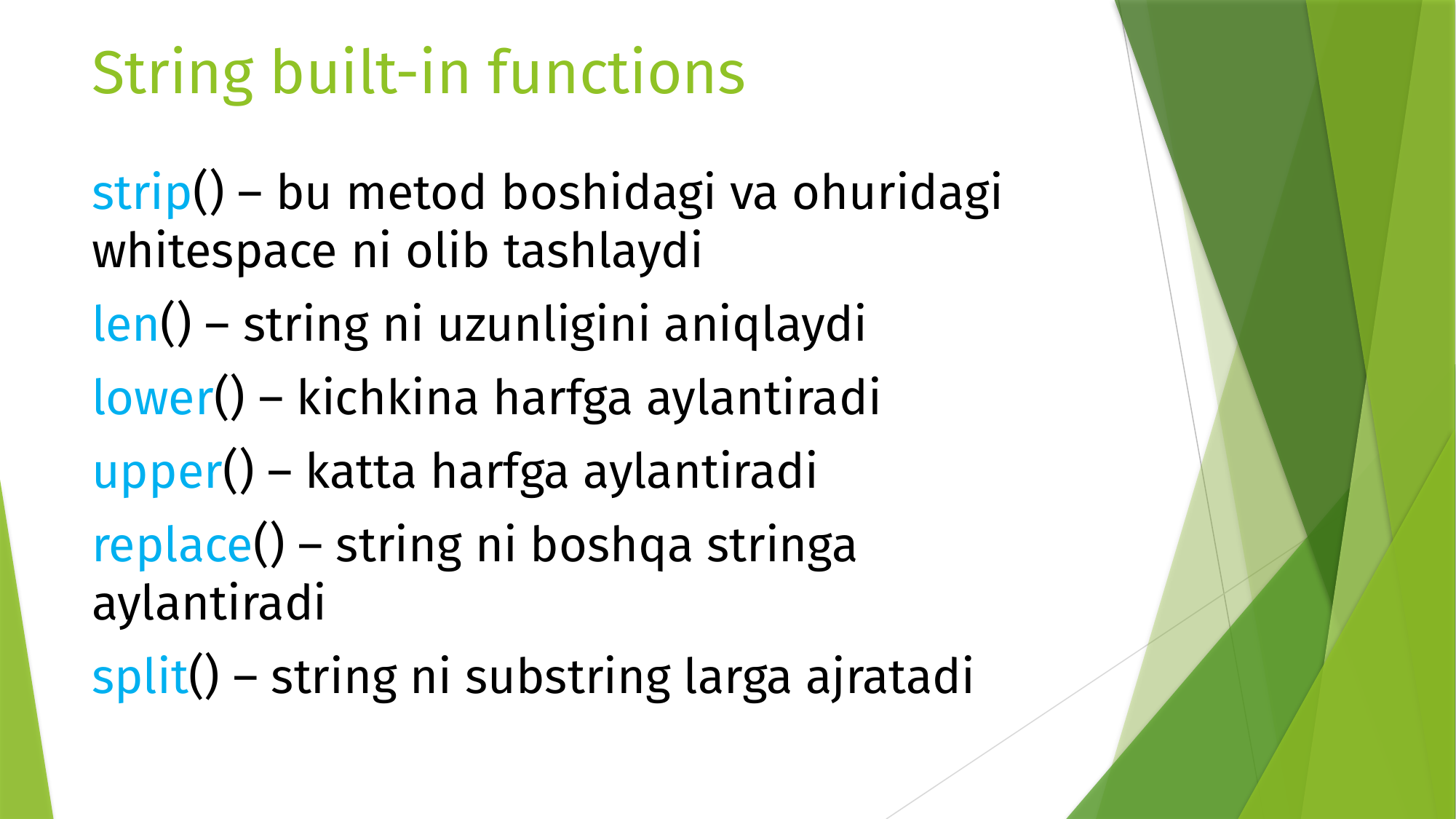

# String built-in functions
strip() – bu metod boshidagi va ohuridagi whitespace ni olib tashlaydi
len() – string ni uzunligini aniqlaydi
lower() – kichkina harfga aylantiradi
upper() – katta harfga aylantiradi
replace() – string ni boshqa stringa aylantiradi
split() – string ni substring larga ajratadi